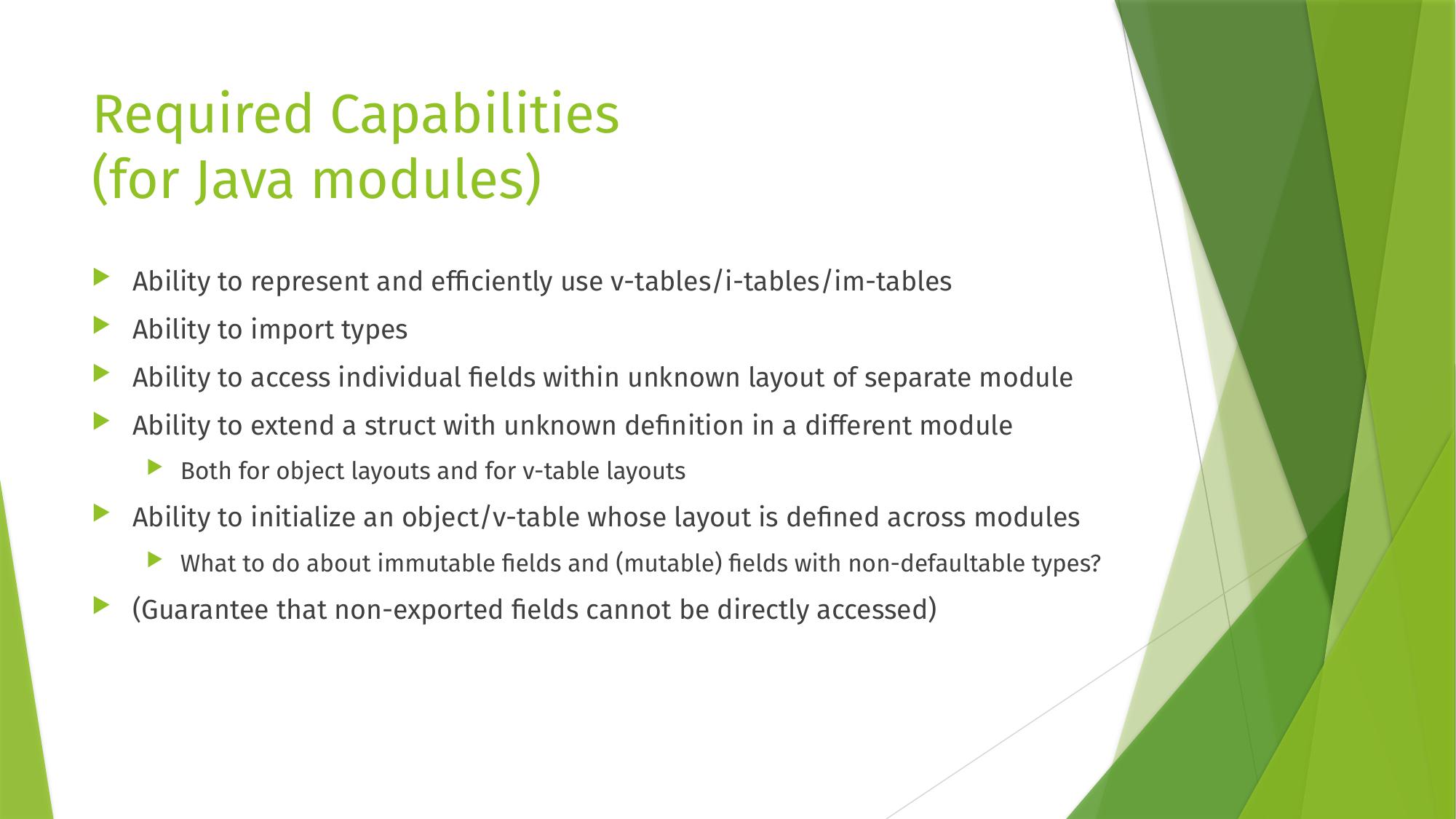

# Required Capabilities (for Java modules)
Ability to represent and efficiently use v-tables/i-tables/im-tables
Ability to import types
Ability to access individual fields within unknown layout of separate module
Ability to extend a struct with unknown definition in a different module
Both for object layouts and for v-table layouts
Ability to initialize an object/v-table whose layout is defined across modules
What to do about immutable fields and (mutable) fields with non-defaultable types?
(Guarantee that non-exported fields cannot be directly accessed)